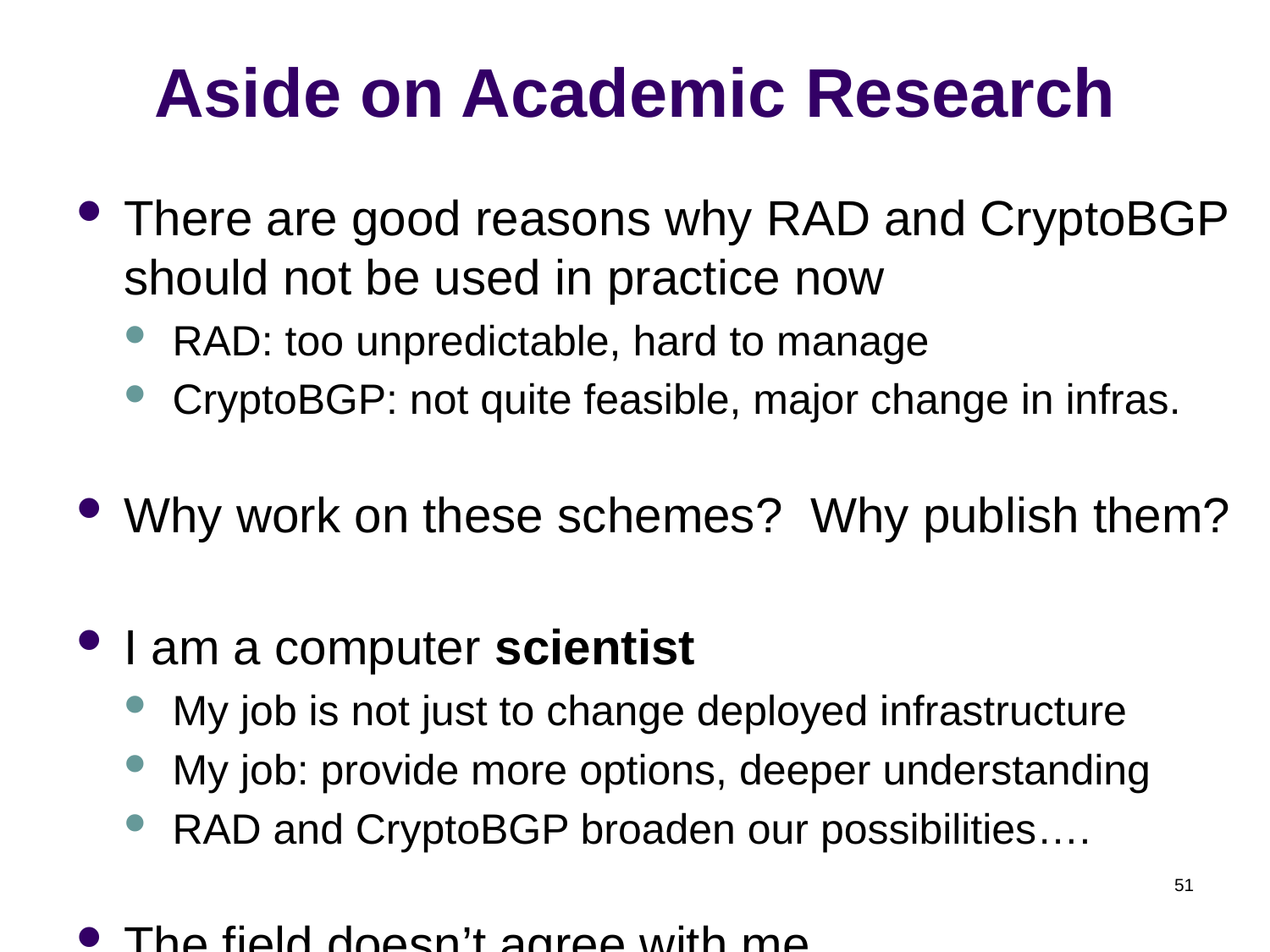

# Aside on Academic Research
There are good reasons why RAD and CryptoBGP should not be used in practice now
RAD: too unpredictable, hard to manage
CryptoBGP: not quite feasible, major change in infras.

Why work on these schemes?  Why publish them?

I am a computer scientist
My job is not just to change deployed infrastructure
My job: provide more options, deeper understanding
RAD and CryptoBGP broaden our possibilities….

The field doesn’t agree with me....
51